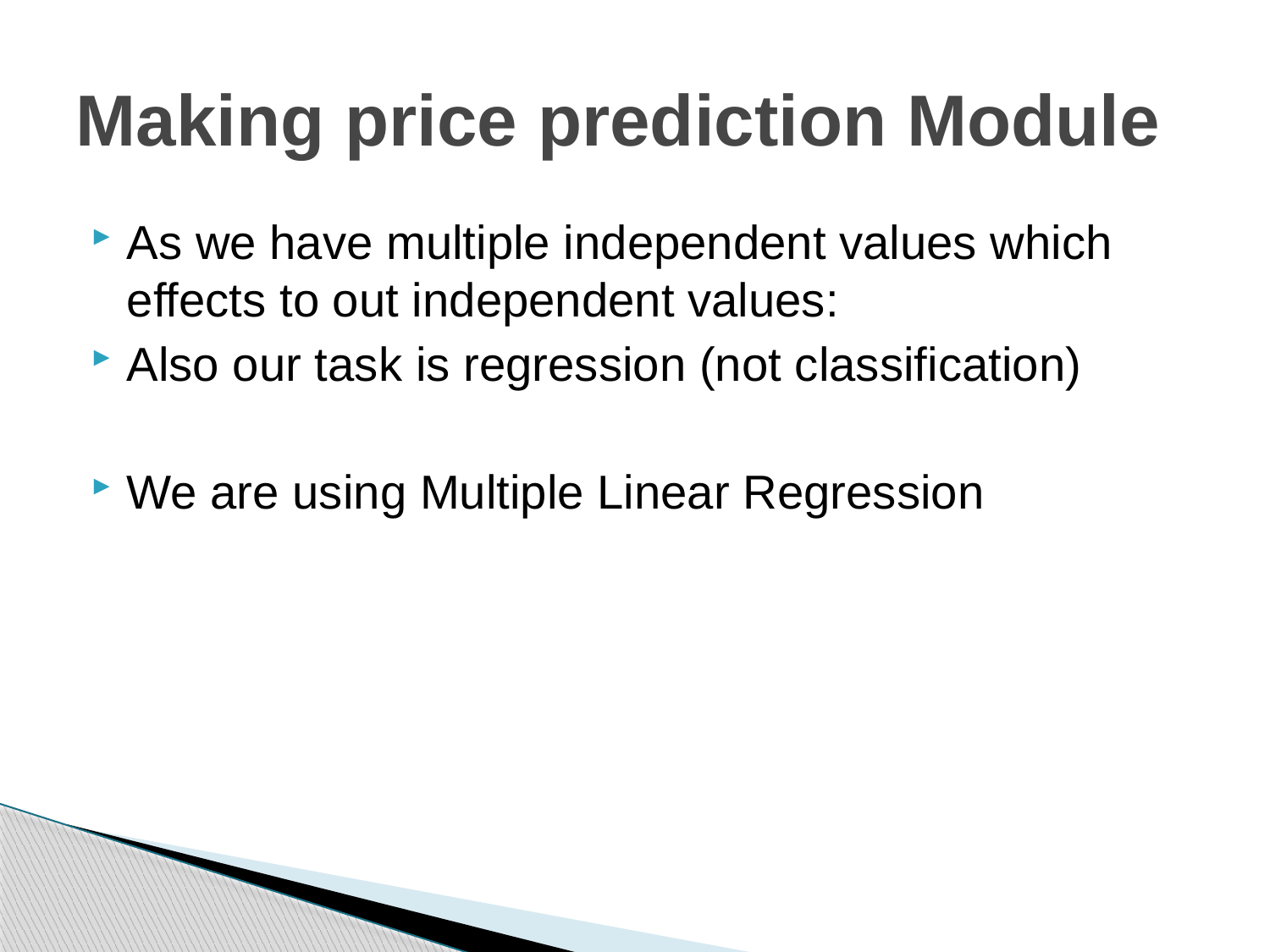

# Making price prediction Module
As we have multiple independent values which effects to out independent values:
Also our task is regression (not classification)

We are using Multiple Linear Regression